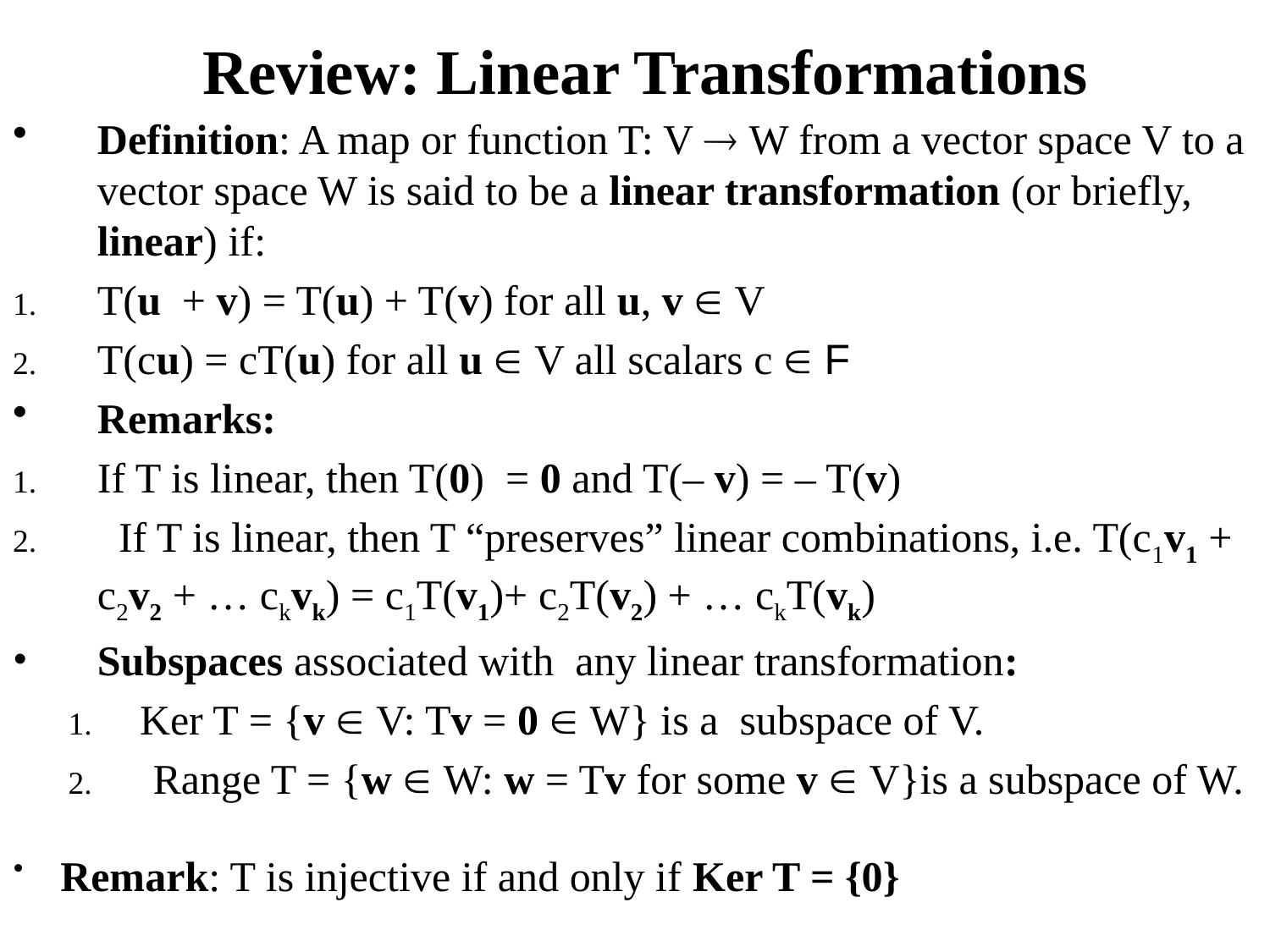

# Review: Linear Transformations
Definition: A map or function T: V → W from a vector space V to a vector space W is said to be a linear transformation (or briefly, linear) if:
T(u  + v) = T(u) + T(v) for all u, v ∈ V
T(cu) = cT(u) for all u ∈ V all scalars c ∈ F
Remarks:
If T is linear, then T(0)  = 0 and T(– v) = – T(v)
  If T is linear, then T “preserves” linear combinations, i.e. T(c1v1 + c2v2 + … ckvk) = c1T(v1)+ c2T(v2) + … ckT(vk)
Subspaces associated with  any linear transformation:
Ker T = {v ∈ V: Tv = 0 ∈ W} is a  subspace of V.
Range T = {w ∈ W: w = Tv for some v ∈ V}is a subspace of W.
Remark: T is injective if and only if Ker T = {0}